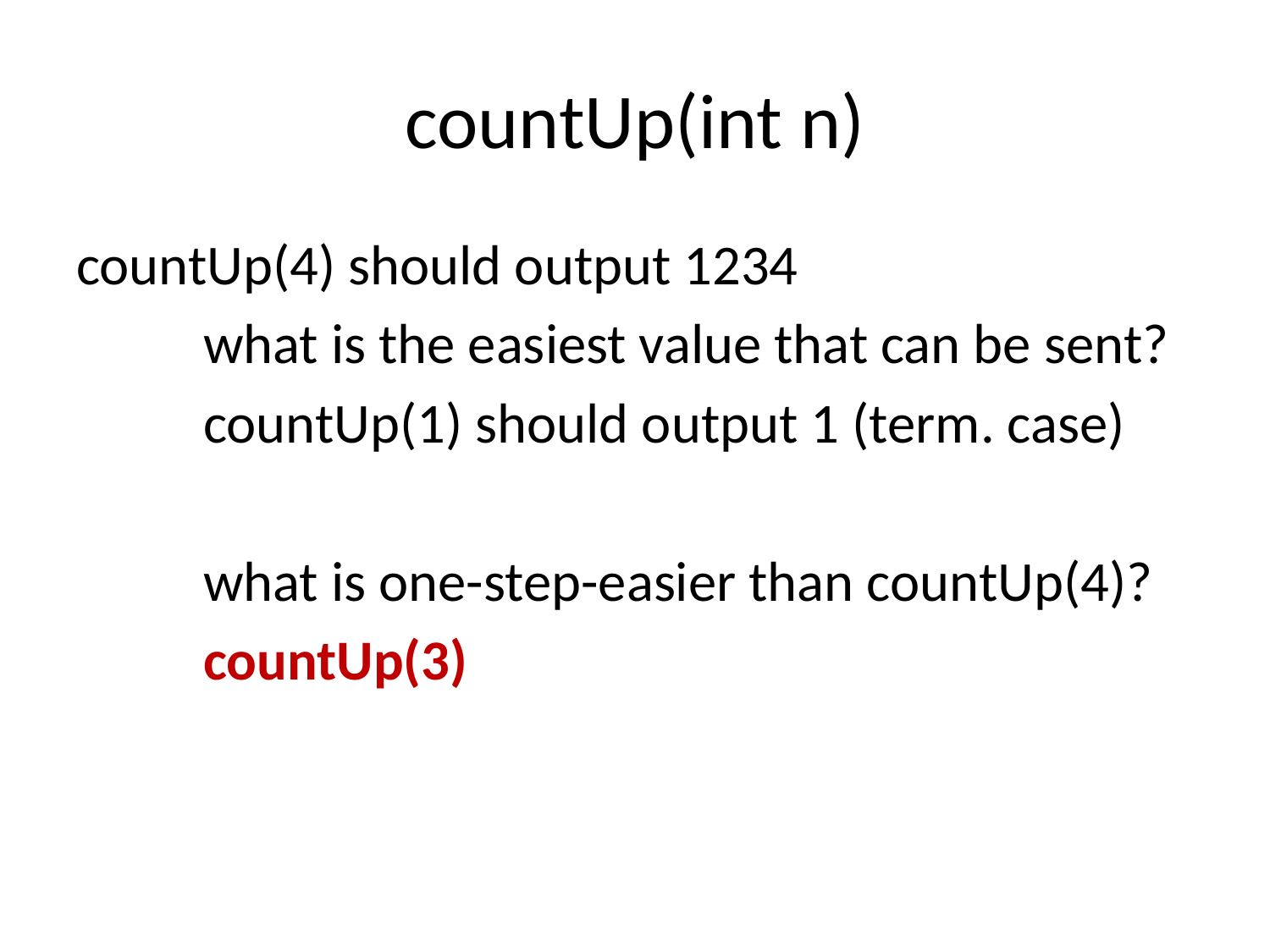

# countUp(int n)
countUp(4) should output 1234
	what is the easiest value that can be sent?
	countUp(1) should output 1 (term. case)

	what is one-step-easier than countUp(4)?
     	countUp(3)